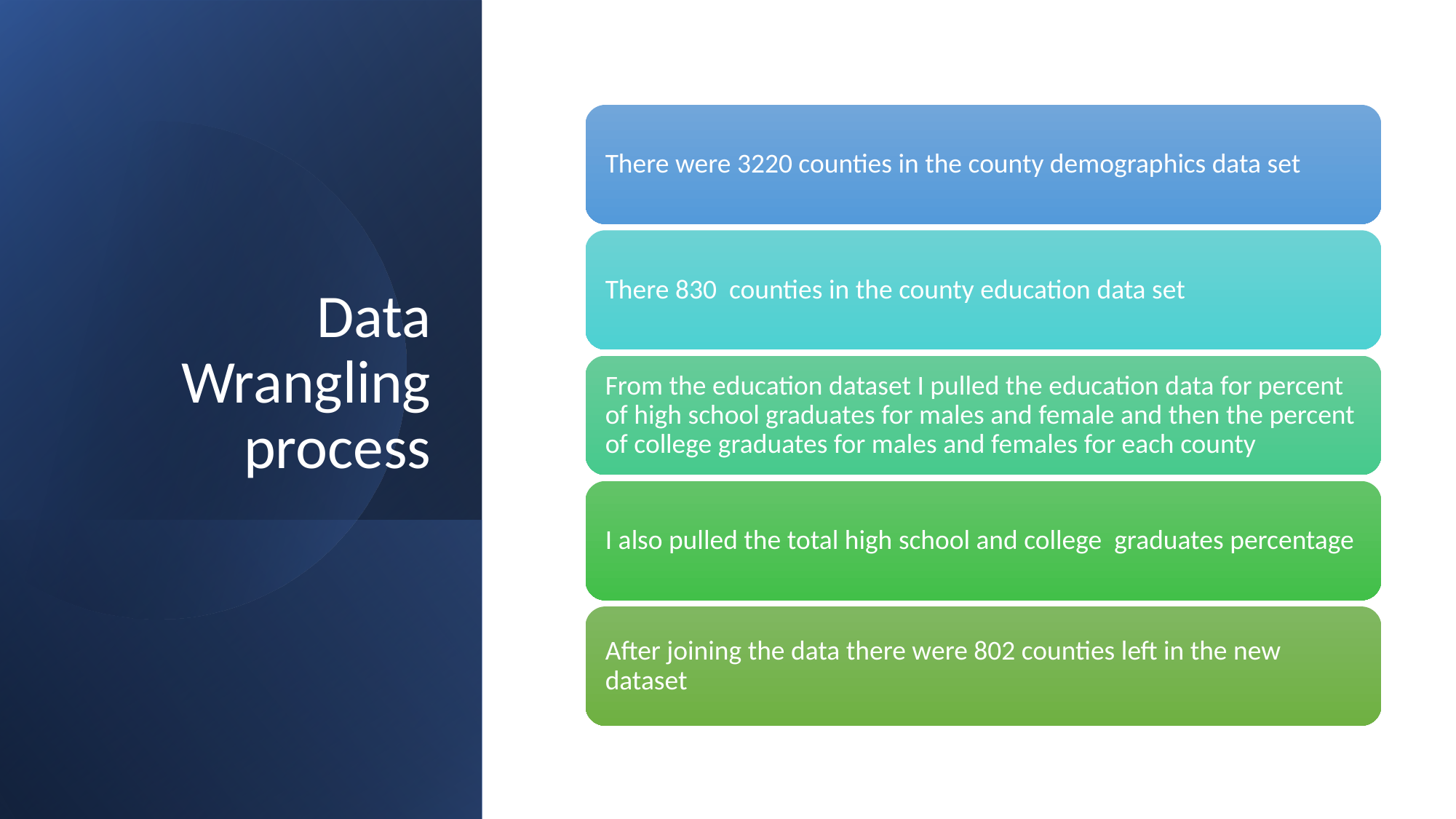

There were 3220 counties in the county demographics data set
There 830  counties in the county education data set
From the education dataset I pulled the education data for percent of high school graduates for males and female and then the percent of college graduates for males and females for each county
I also pulled the total high school and college  graduates percentage
After joining the data there were 802 counties left in the new dataset

# Data Wrangling process